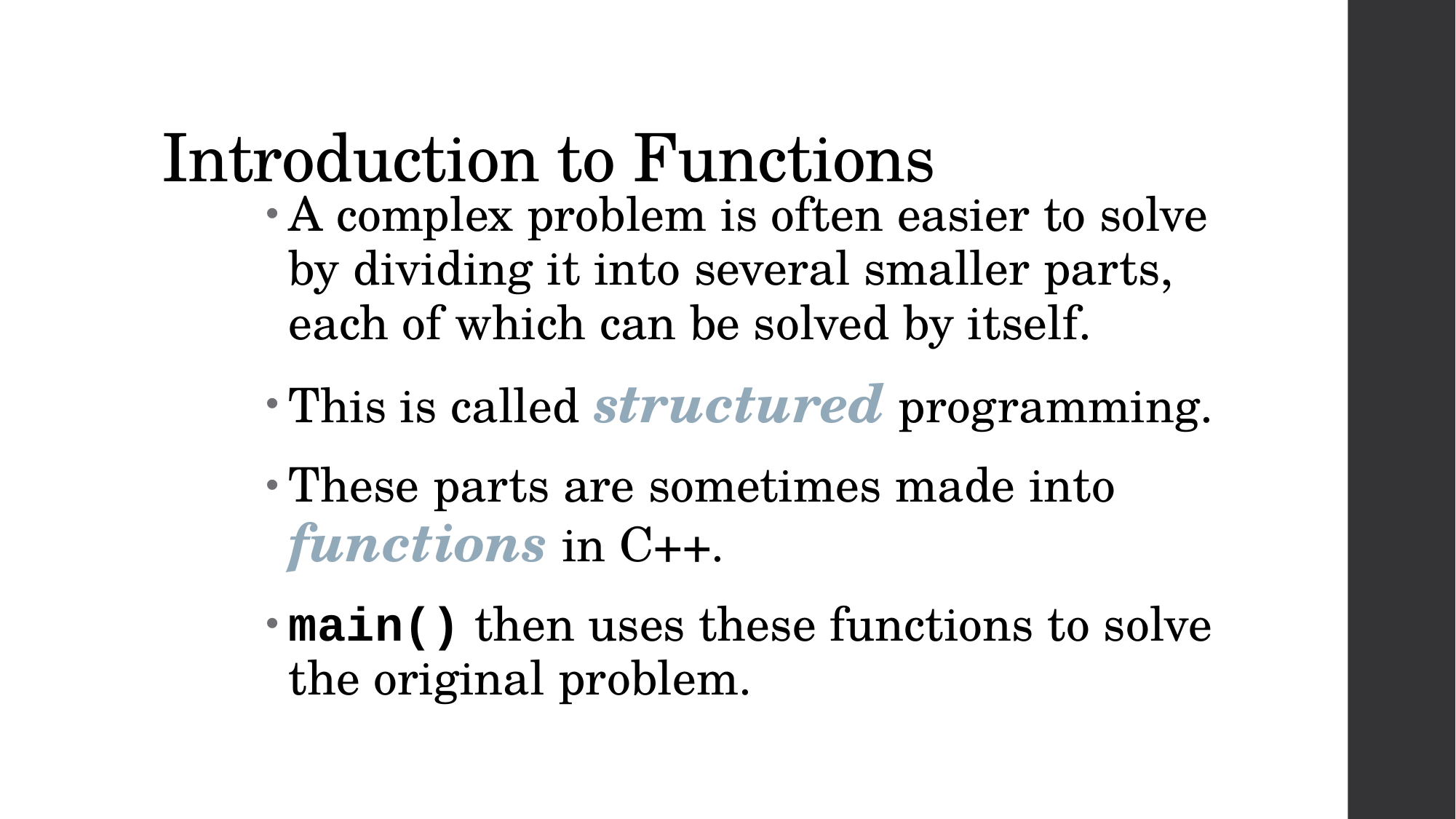

# Introduction to Functions
A complex problem is often easier to solve by dividing it into several smaller parts, each of which can be solved by itself.
This is called structured programming.
These parts are sometimes made into functions in C++.
main() then uses these functions to solve the original problem.